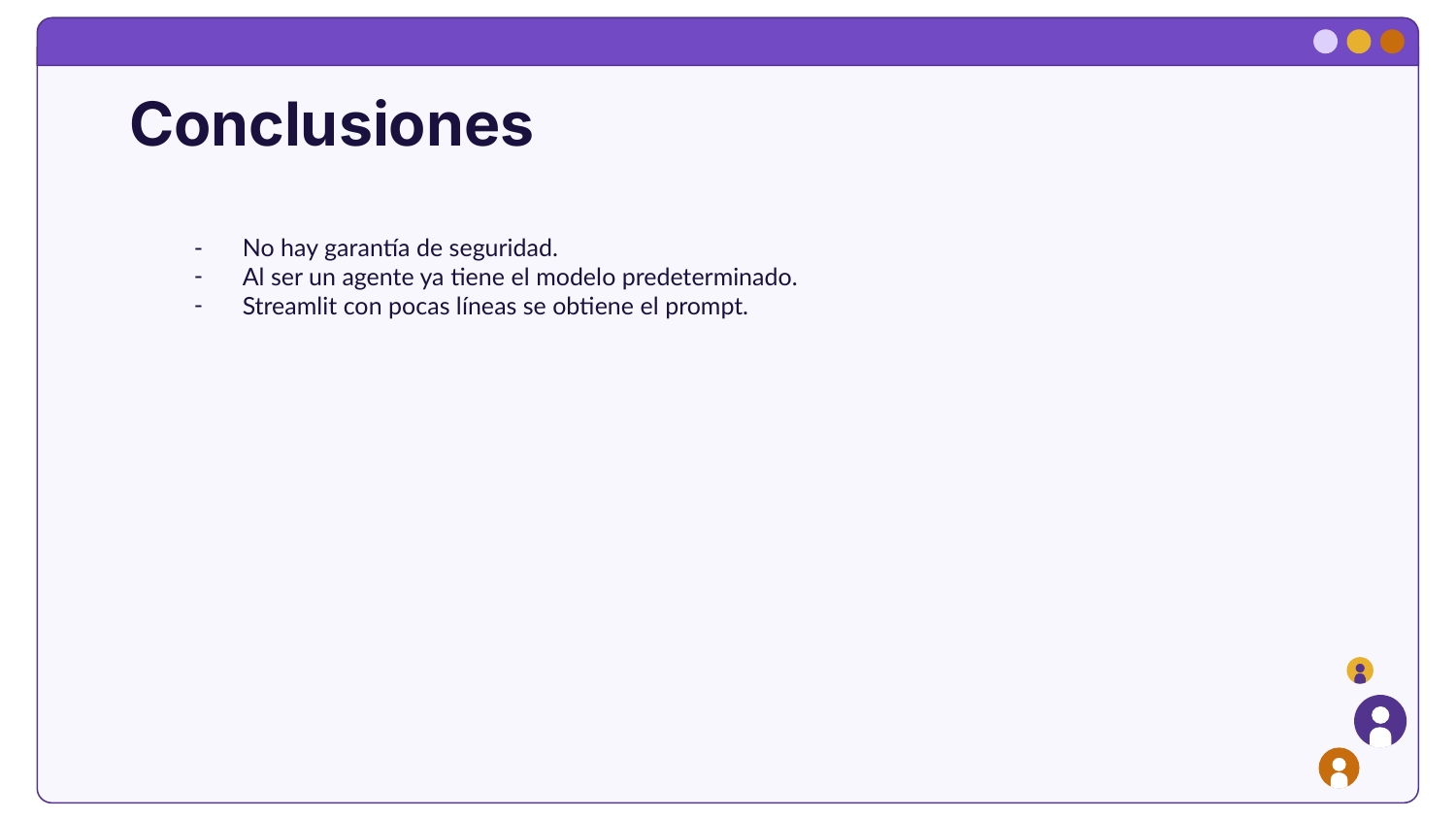

# Conclusiones
No hay garantía de seguridad.
Al ser un agente ya tiene el modelo predeterminado.
Streamlit con pocas líneas se obtiene el prompt.